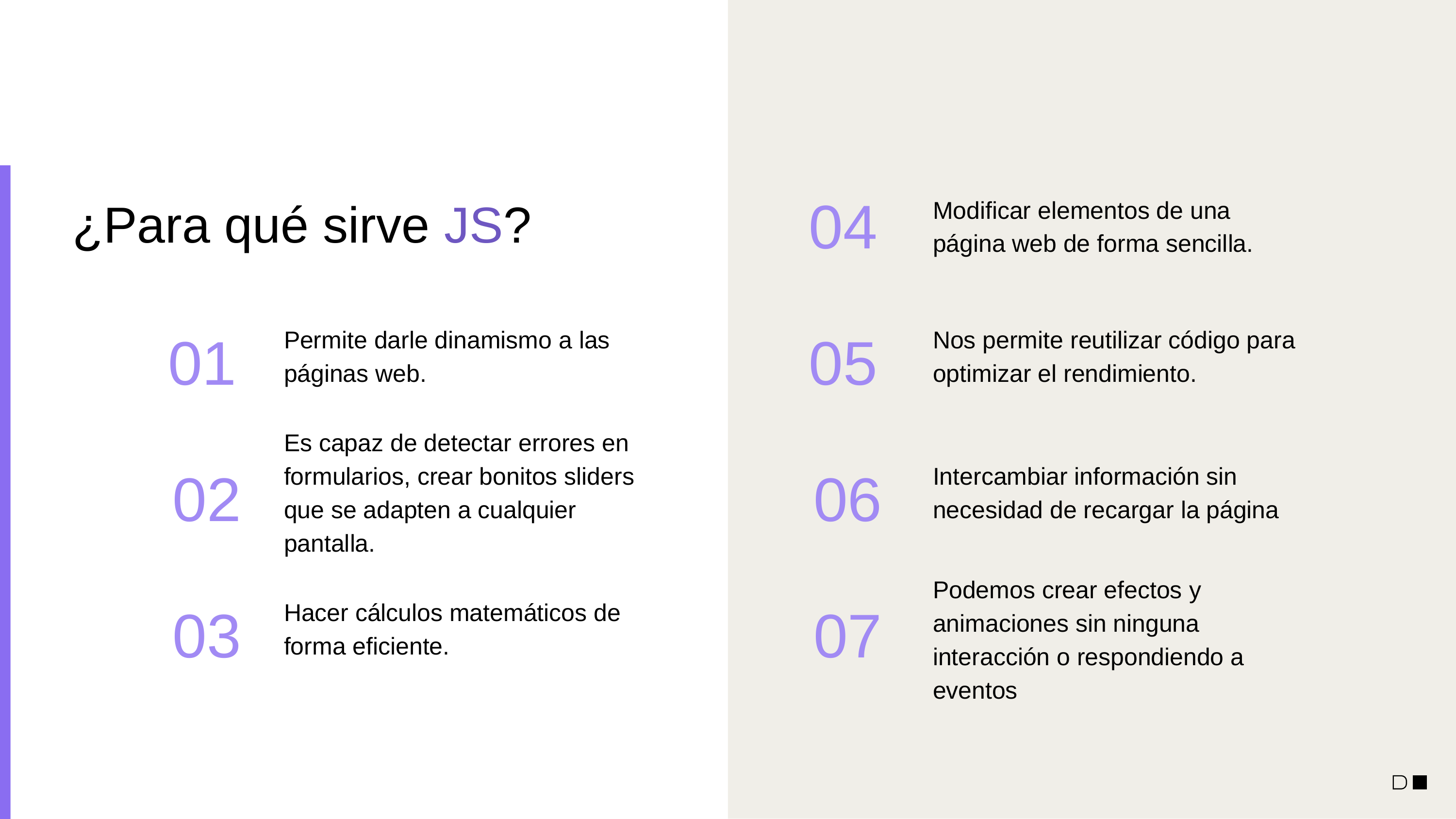

Modificar elementos de una página web de forma sencilla.

04
¿Para qué sirve JS?
Permite darle dinamismo a las páginas web.
Nos permite reutilizar código para optimizar el rendimiento.
01
05
Es capaz de detectar errores en formularios, crear bonitos sliders que se adapten a cualquier pantalla.
Intercambiar información sin necesidad de recargar la página
02
06
Hacer cálculos matemáticos de forma eficiente.
Podemos crear efectos y animaciones sin ninguna interacción o respondiendo a eventos

03
07